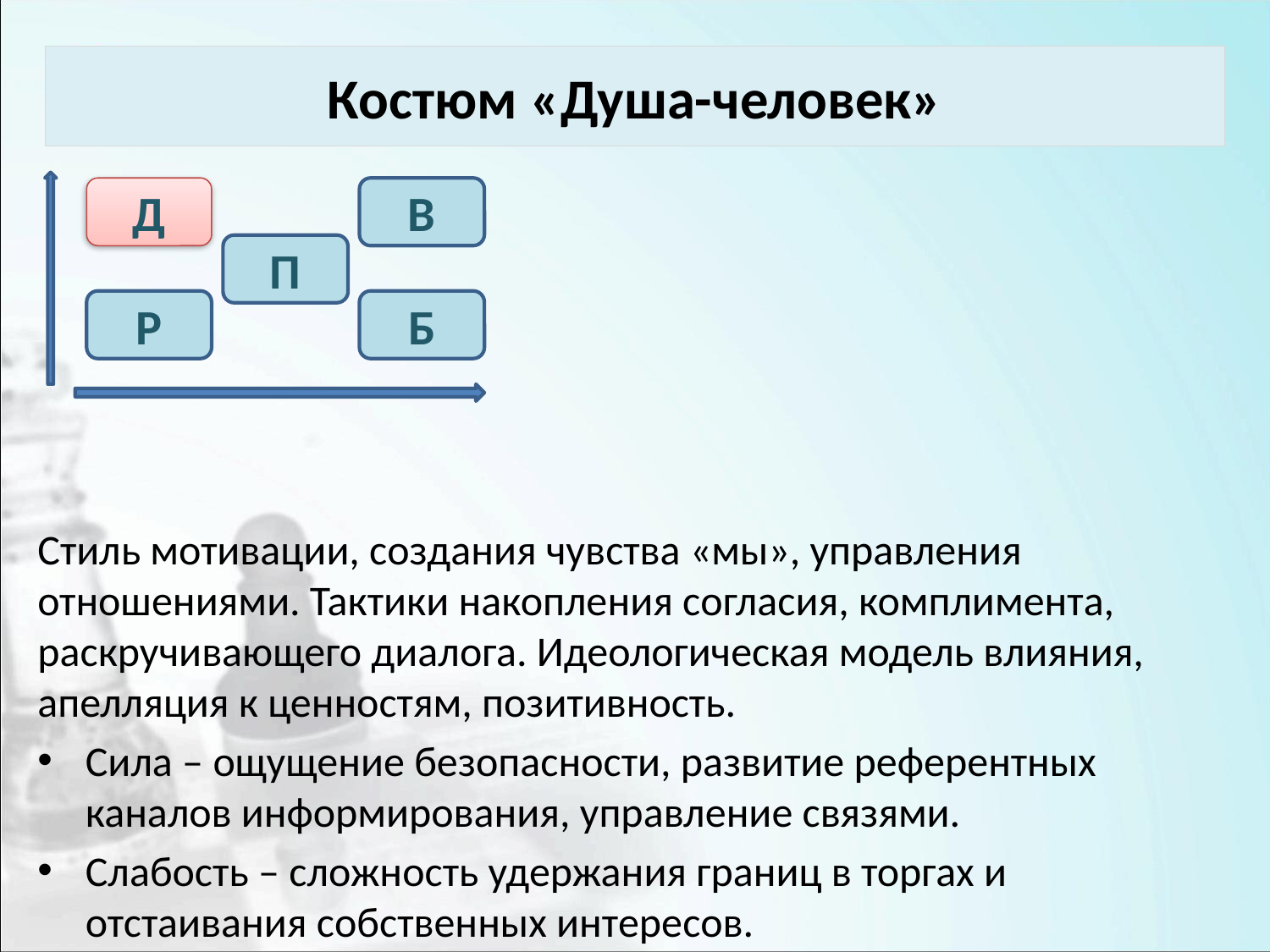

# Костюм «Душа-человек»

Д
В
П
Р
Б

Стиль мотивации, создания чувства «мы», управления отношениями. Тактики накопления согласия, комплимента, раскручивающего диалога. Идеологическая модель влияния, апелляция к ценностям, позитивность.
Сила – ощущение безопасности, развитие референтных каналов информирования, управление связями.
Слабость – сложность удержания границ в торгах и отстаивания собственных интересов.